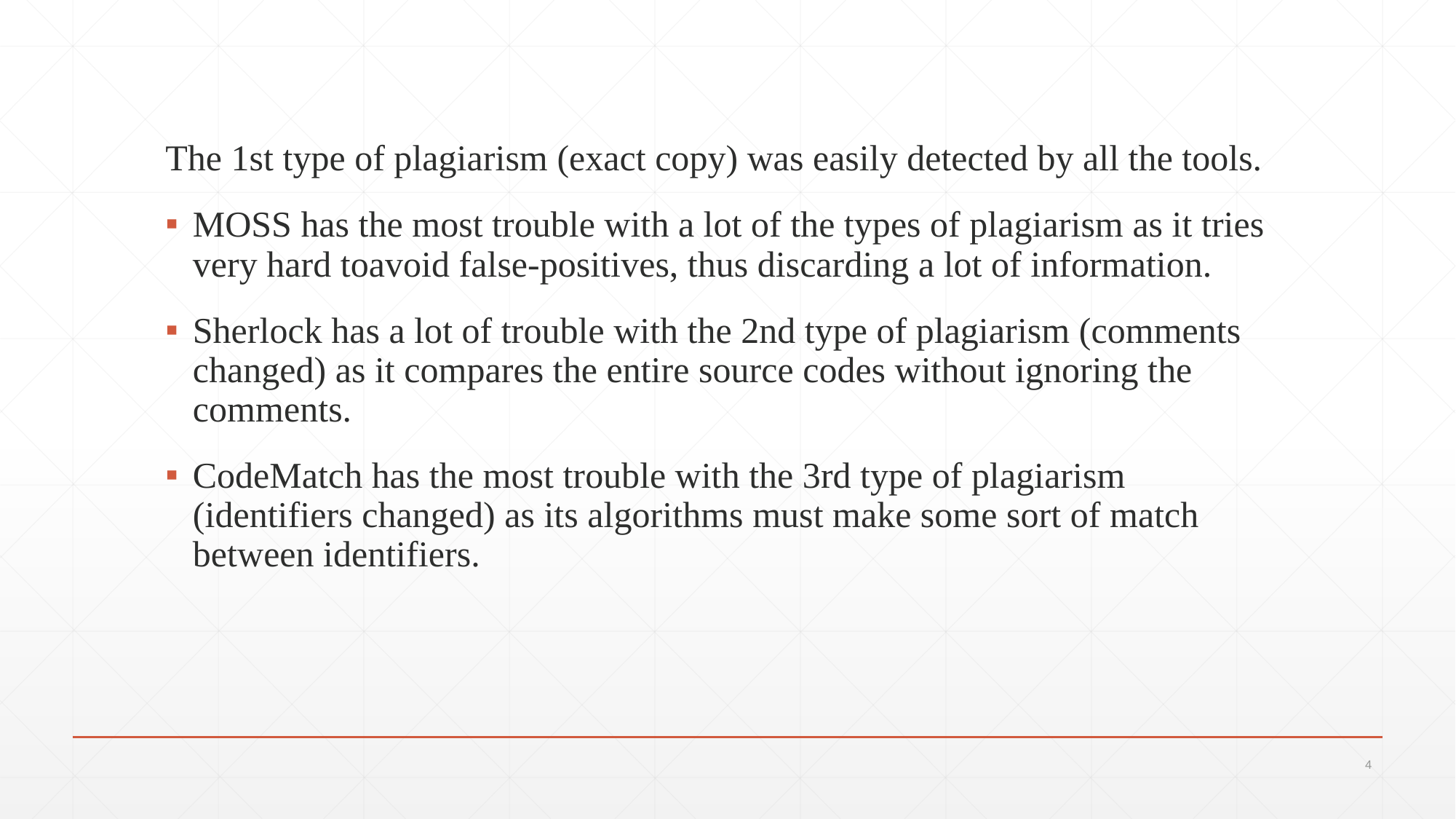

#
The 1st type of plagiarism (exact copy) was easily detected by all the tools.
MOSS has the most trouble with a lot of the types of plagiarism as it tries very hard toavoid false-positives, thus discarding a lot of information.
Sherlock has a lot of trouble with the 2nd type of plagiarism (comments changed) as it compares the entire source codes without ignoring the comments.
CodeMatch has the most trouble with the 3rd type of plagiarism (identifiers changed) as its algorithms must make some sort of match between identifiers.
4